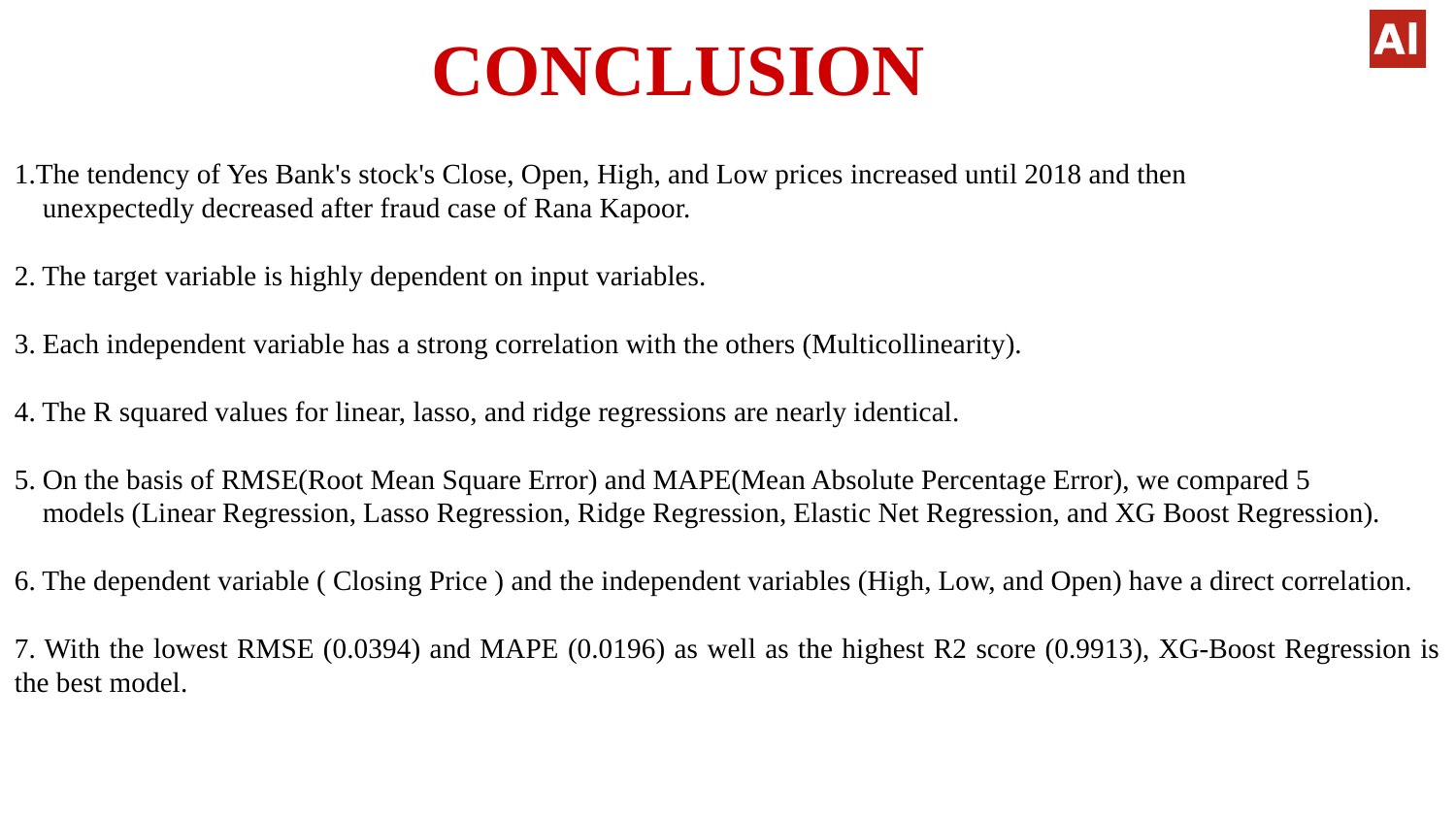

# CONCLUSION
1.The tendency of Yes Bank's stock's Close, Open, High, and Low prices increased until 2018 and then
    unexpectedly decreased after fraud case of Rana Kapoor.

2. The target variable is highly dependent on input variables.

3. Each independent variable has a strong correlation with the others (Multicollinearity).

4. The R squared values for linear, lasso, and ridge regressions are nearly identical.

5. On the basis of RMSE(Root Mean Square Error) and MAPE(Mean Absolute Percentage Error), we compared 5
    models (Linear Regression, Lasso Regression, Ridge Regression, Elastic Net Regression, and XG Boost Regression).

6. The dependent variable ( Closing Price ) and the independent variables (High, Low, and Open) have a direct correlation.

7. With the lowest RMSE (0.0394) and MAPE (0.0196) as well as the highest R2 score (0.9913), XG-Boost Regression is the best model.